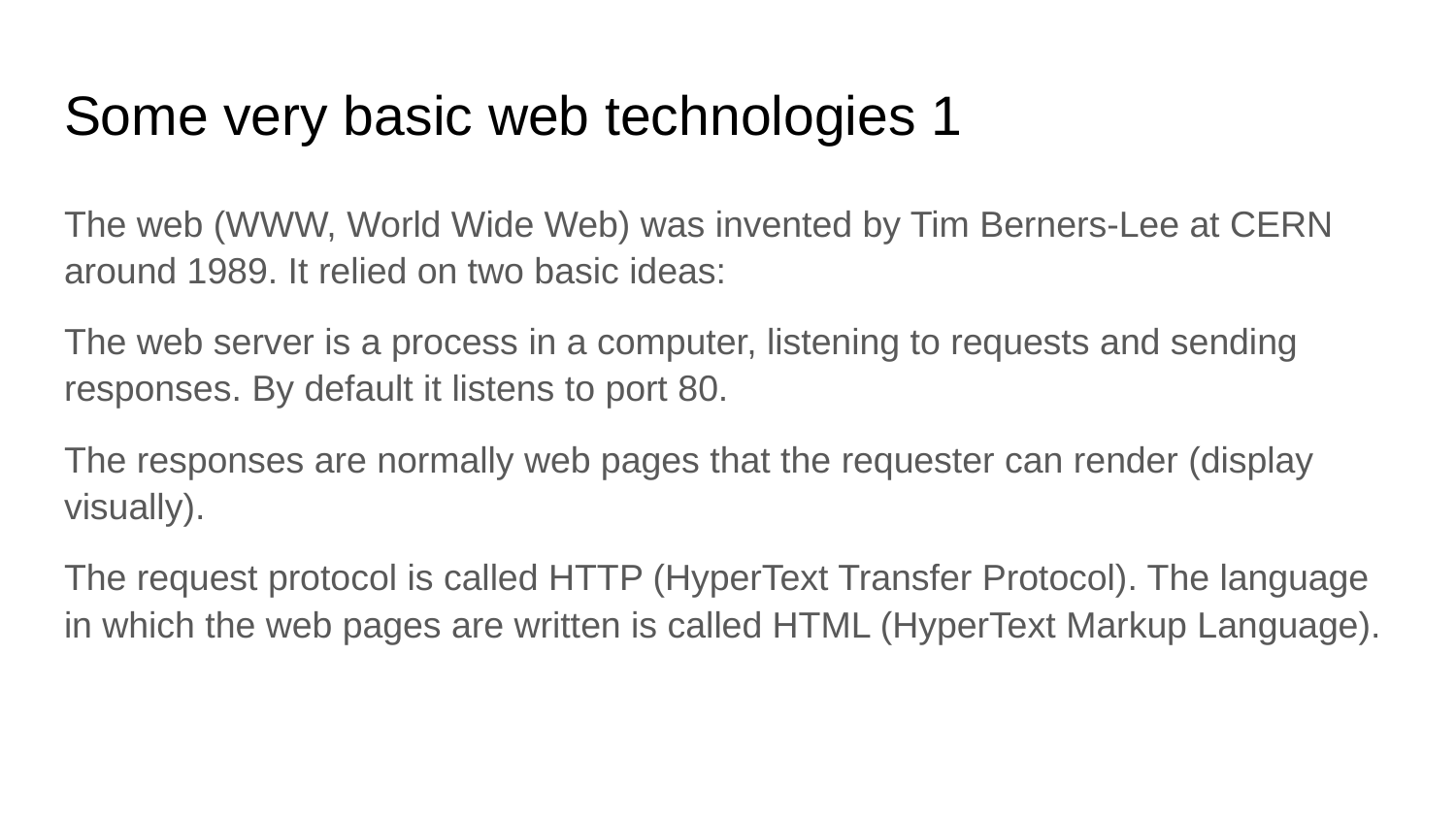

# Some very basic web technologies 1
The web (WWW, World Wide Web) was invented by Tim Berners-Lee at CERN around 1989. It relied on two basic ideas:
The web server is a process in a computer, listening to requests and sending responses. By default it listens to port 80.
The responses are normally web pages that the requester can render (display visually).
The request protocol is called HTTP (HyperText Transfer Protocol). The language in which the web pages are written is called HTML (HyperText Markup Language).